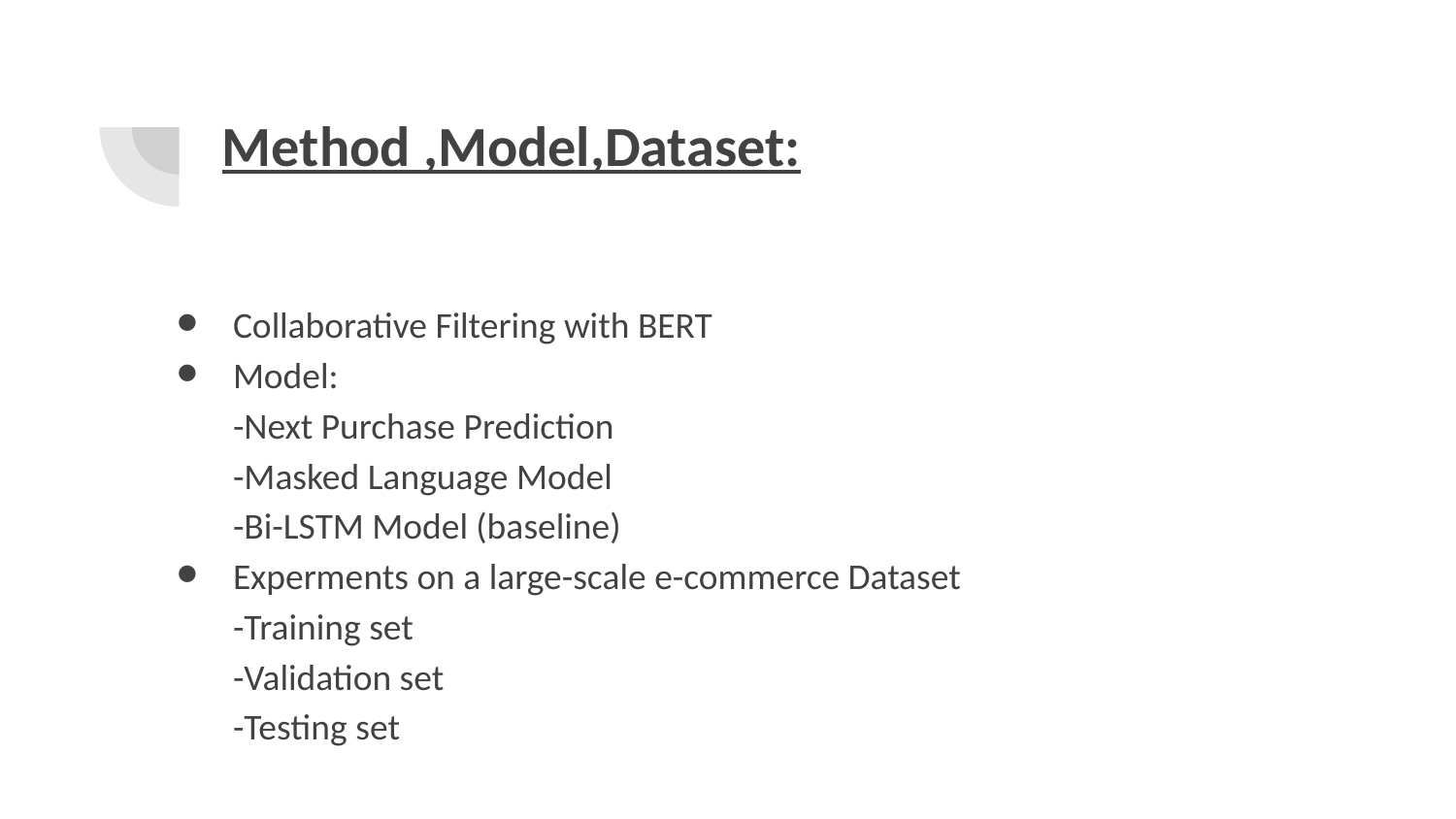

# Method ,Model,Dataset:
Collaborative Filtering with BERT
Model:
-Next Purchase Prediction
-Masked Language Model
-Bi-LSTM Model (baseline)
Experments on a large-scale e-commerce Dataset
-Training set
-Validation set
-Testing set